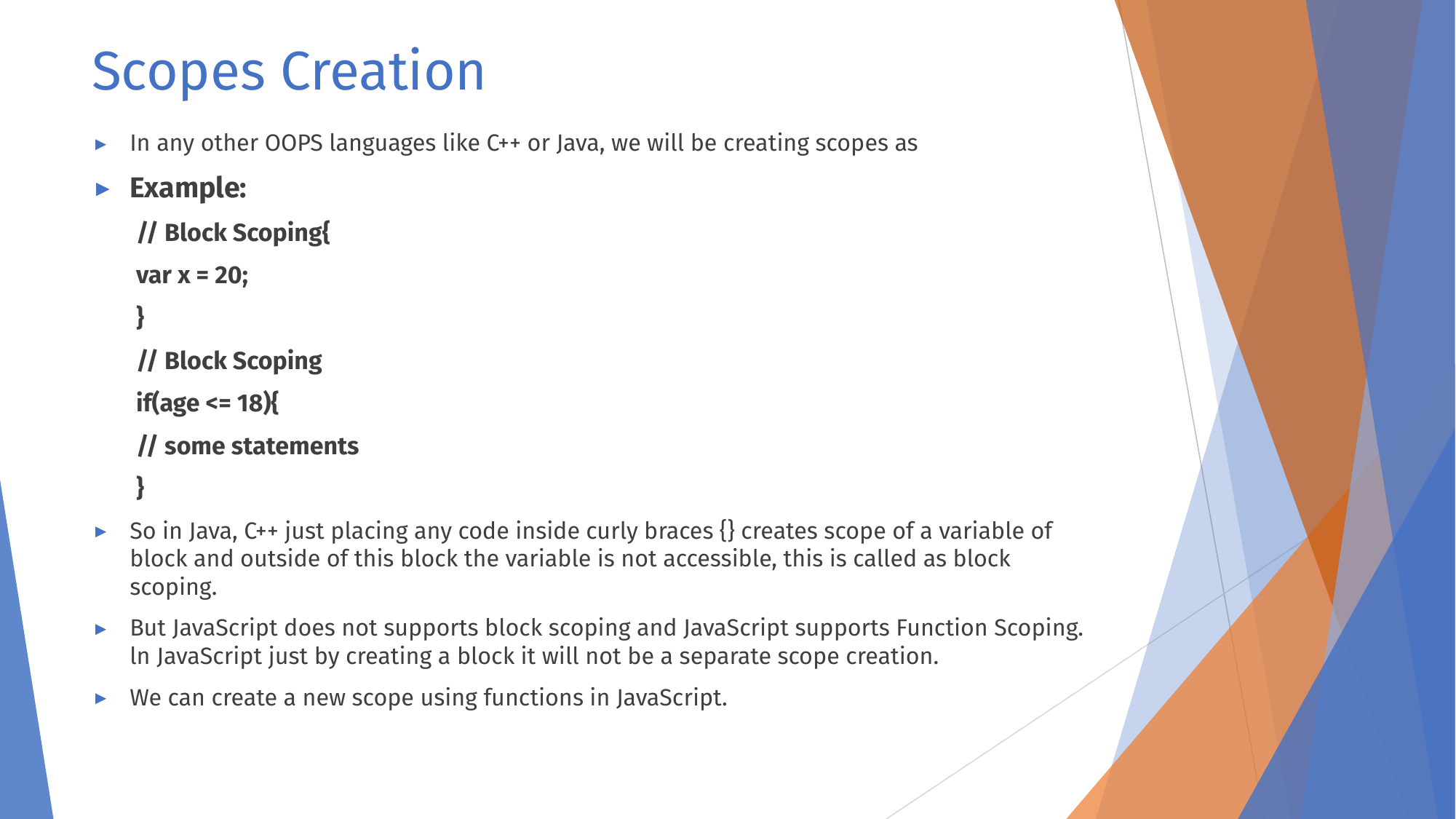

# Scopes Creation
In any other OOPS languages like C++ or Java, we will be creating scopes as
Example:
// Block Scoping{
var x = 20;
}
// Block Scoping
if(age <= 18){
// some statements
}
So in Java, C++ just placing any code inside curly braces {} creates scope of a variable of block and outside of this block the variable is not accessible, this is called as block scoping.
But JavaScript does not supports block scoping and JavaScript supports Function Scoping. ln JavaScript just by creating a block it will not be a separate scope creation.
We can create a new scope using functions in JavaScript.